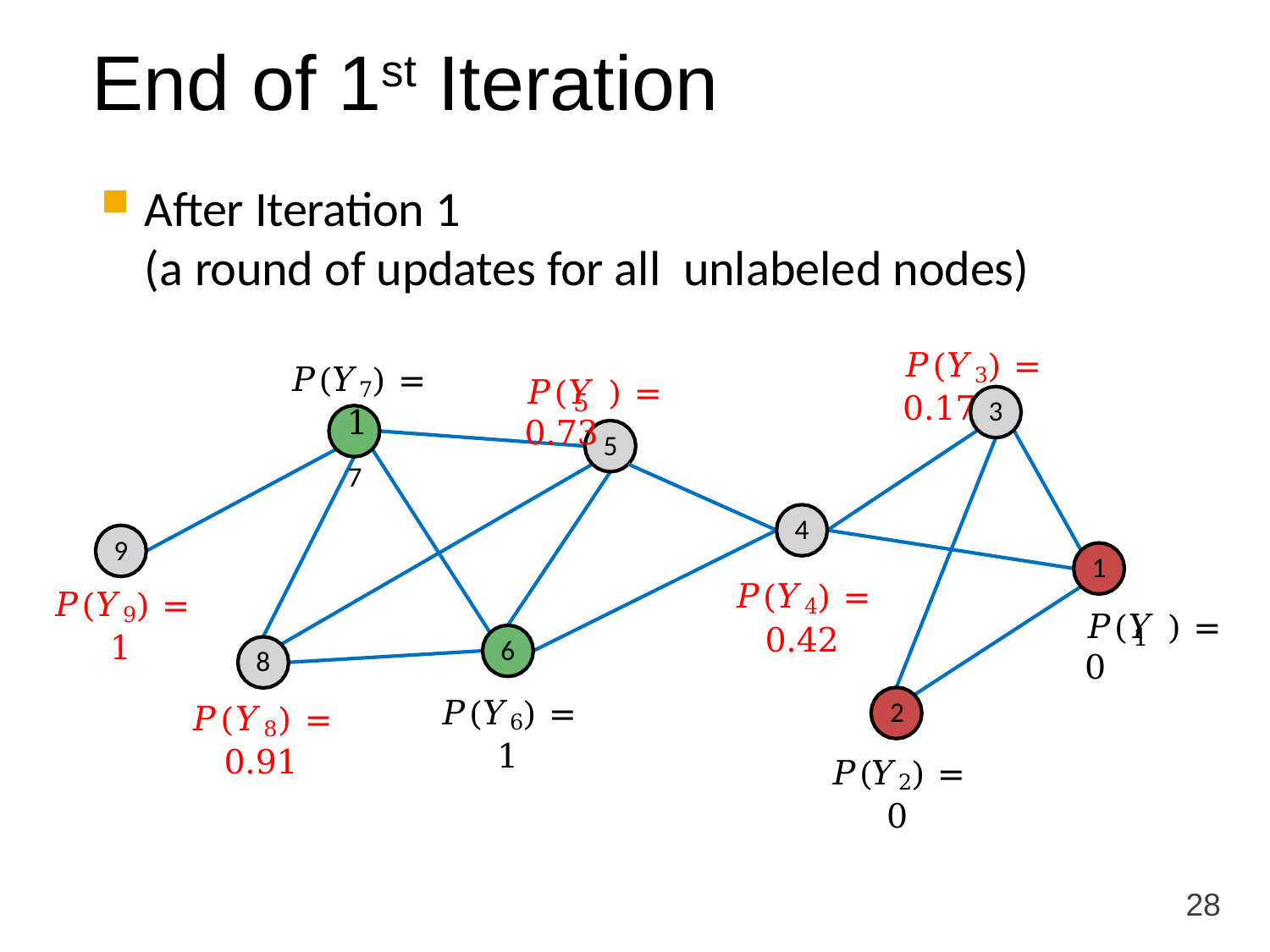

# End of 1st Iteration
After Iteration 1
(a round of updates for all  unlabeled nodes)
𝑃(𝑌7) = 1
7
𝑃(𝑌3) = 0.17
𝑃(𝑌 ) = 0.73

5
3

5

4
𝑃(𝑌4) = 0.42
9
𝑃(𝑌9) = 1

1
𝑃(𝑌 ) = 0
6
𝑃(𝑌6) = 1
1

8
𝑃(𝑌8) = 0.91

2
𝑃(𝑌2) = 0